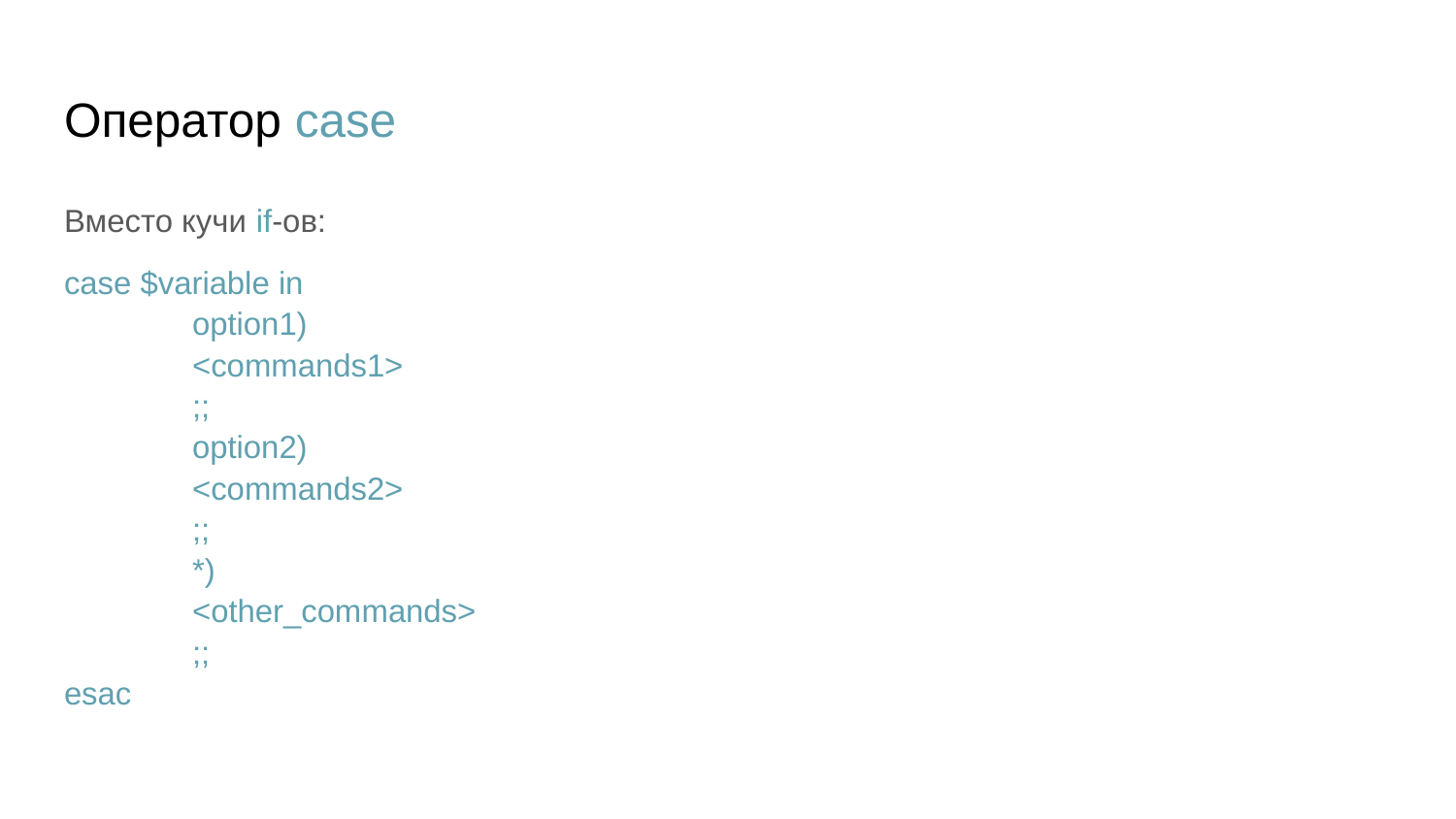

# Оператор case
Вместо кучи if-ов:
case $variable in
	option1)
		<commands1>
		;;
	option2)
		<commands2>
		;;
	*)
		<other_commands>
		;;
esac